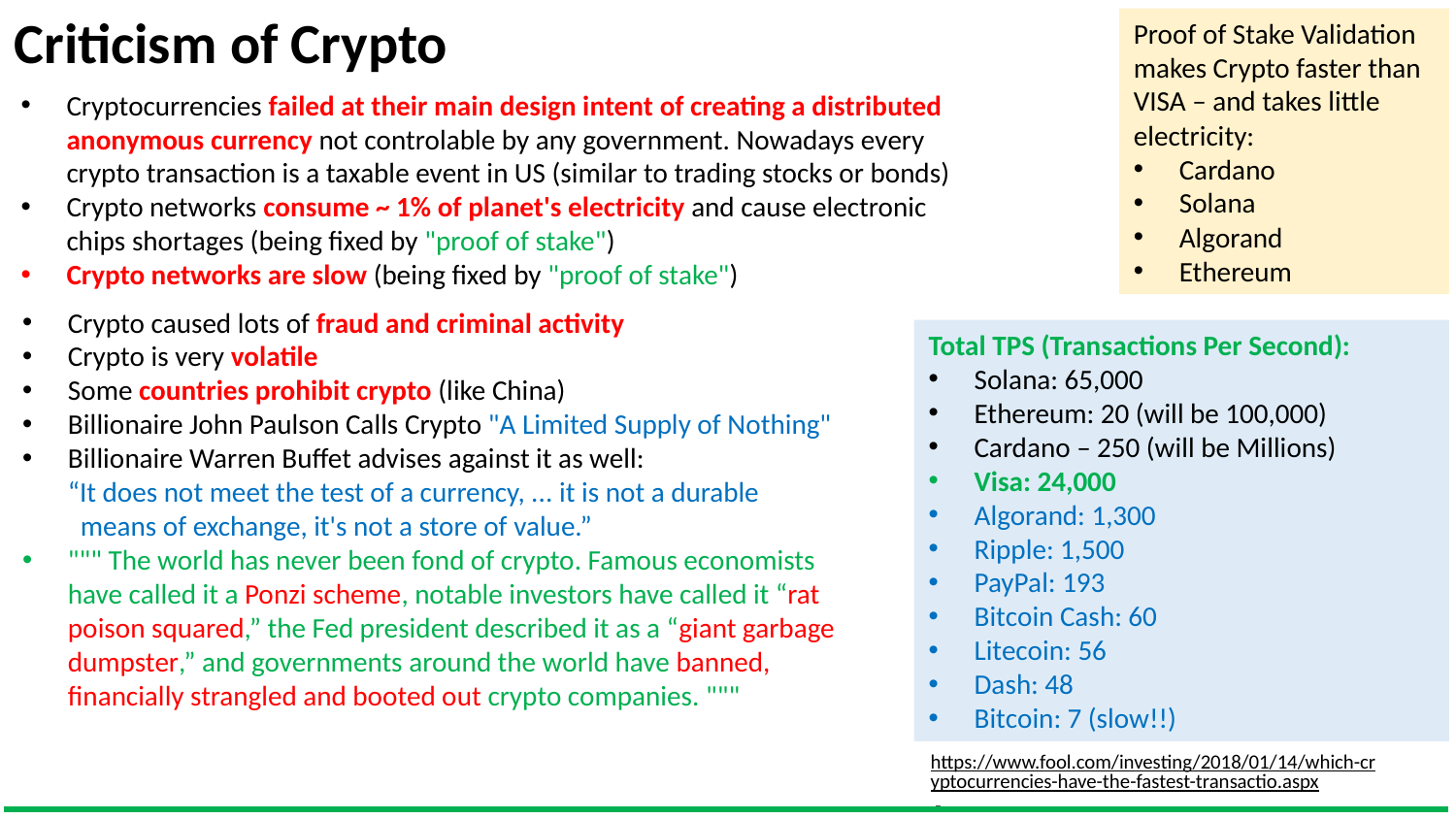

Criticism of Crypto
Proof of Stake Validation makes Crypto faster than VISA – and takes little electricity:
Cardano
Solana
Algorand
Ethereum
Cryptocurrencies failed at their main design intent of creating a distributed anonymous currency not controlable by any government. Nowadays every crypto transaction is a taxable event in US (similar to trading stocks or bonds)
Crypto networks consume ~ 1% of planet's electricity and cause electronic chips shortages (being fixed by "proof of stake")
Crypto networks are slow (being fixed by "proof of stake")
Crypto caused lots of fraud and criminal activity
Crypto is very volatile
Some countries prohibit crypto (like China)
Billionaire John Paulson Calls Crypto "A Limited Supply of Nothing"
Billionaire Warren Buffet advises against it as well:
“It does not meet the test of a currency, ... it is not a durable
  means of exchange, it's not a store of value.”
""" The world has never been fond of crypto. Famous economists have called it a Ponzi scheme, notable investors have called it “rat poison squared,” the Fed president described it as a “giant garbage dumpster,” and governments around the world have banned, financially strangled and booted out crypto companies. """
Total TPS (Transactions Per Second):
Solana: 65,000
Ethereum: 20 (will be 100,000)
Cardano – 250 (will be Millions)
Visa: 24,000
Algorand: 1,300
Ripple: 1,500
PayPal: 193
Bitcoin Cash: 60
Litecoin: 56
Dash: 48
Bitcoin: 7 (slow!!)
https://www.fool.com/investing/2018/01/14/which-cryptocurrencies-have-the-fastest-transactio.aspx -